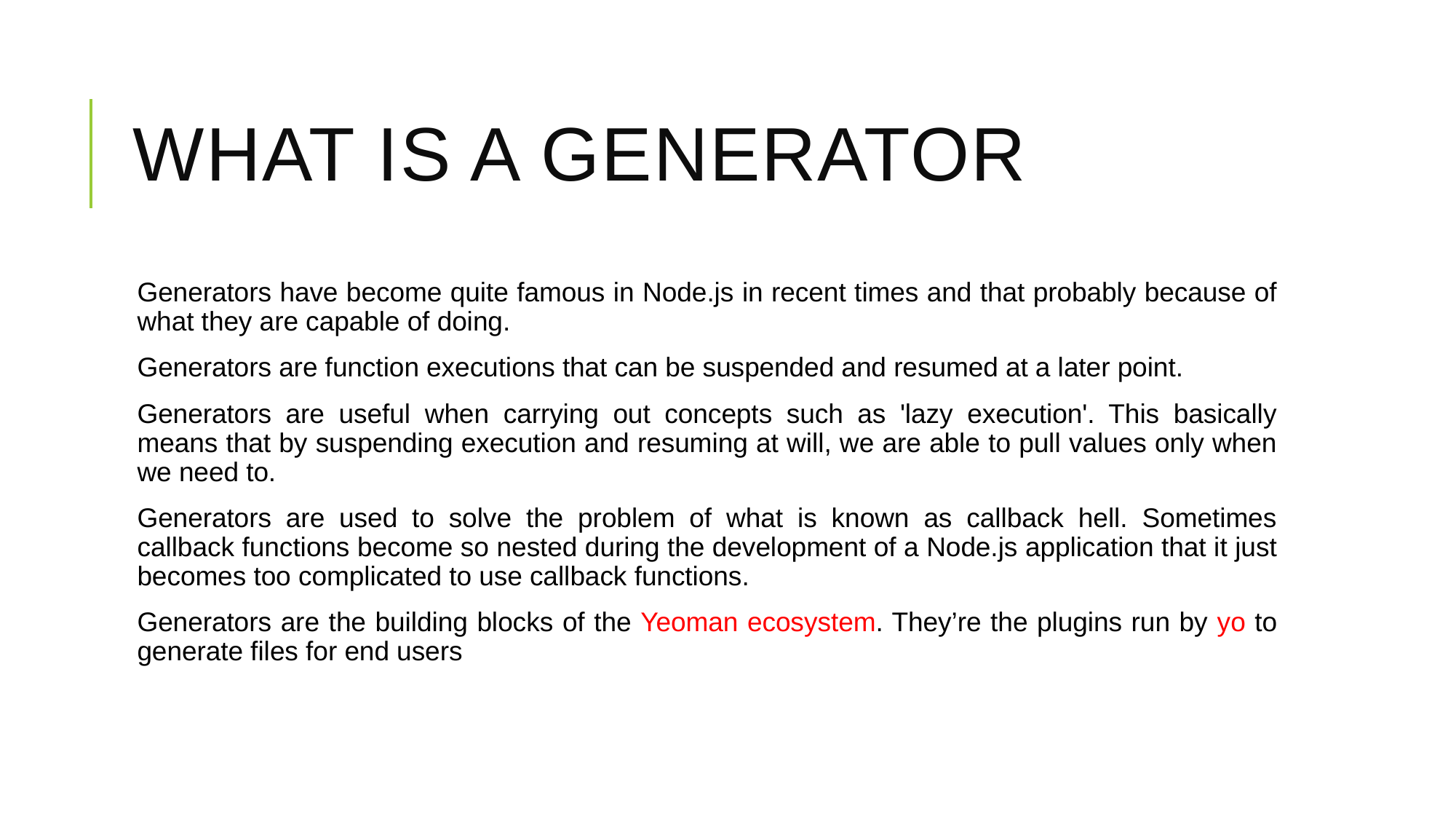

# What is a generator
Generators have become quite famous in Node.js in recent times and that probably because of what they are capable of doing.
Generators are function executions that can be suspended and resumed at a later point.
Generators are useful when carrying out concepts such as 'lazy execution'. This basically means that by suspending execution and resuming at will, we are able to pull values only when we need to.
Generators are used to solve the problem of what is known as callback hell. Sometimes callback functions become so nested during the development of a Node.js application that it just becomes too complicated to use callback functions.
Generators are the building blocks of the Yeoman ecosystem. They’re the plugins run by yo to generate files for end users